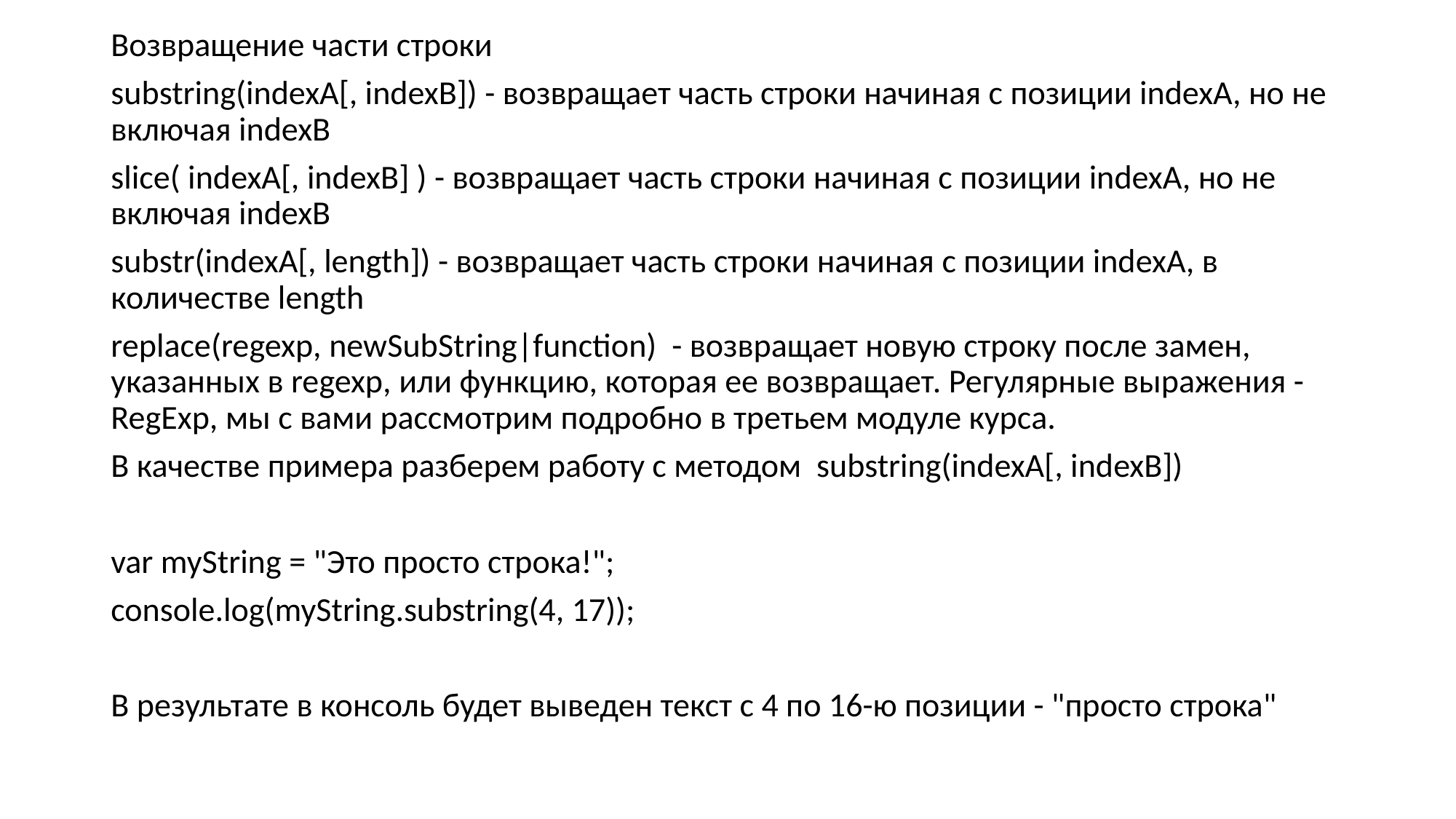

Возвращение части строки
substring(indexA[, indexB]) - возвращает часть строки начиная с позиции indexA, но не включая indexB
slice( indexA[, indexB] ) - возвращает часть строки начиная с позиции indexA, но не включая indexB
substr(indexA[, length]) - возвращает часть строки начиная с позиции indexA, в количестве length
replace(regexp, newSubString|function)  - возвращает новую строку после замен, указанных в regexp, или функцию, которая ее возвращает. Регулярные выражения - RegExp, мы с вами рассмотрим подробно в третьем модуле курса.
В качестве примера разберем работу с методом  substring(indexA[, indexB])

var myString = "Это просто строка!";
console.log(myString.substring(4, 17));

В результате в консоль будет выведен текст с 4 по 16-ю позиции - "просто строка"